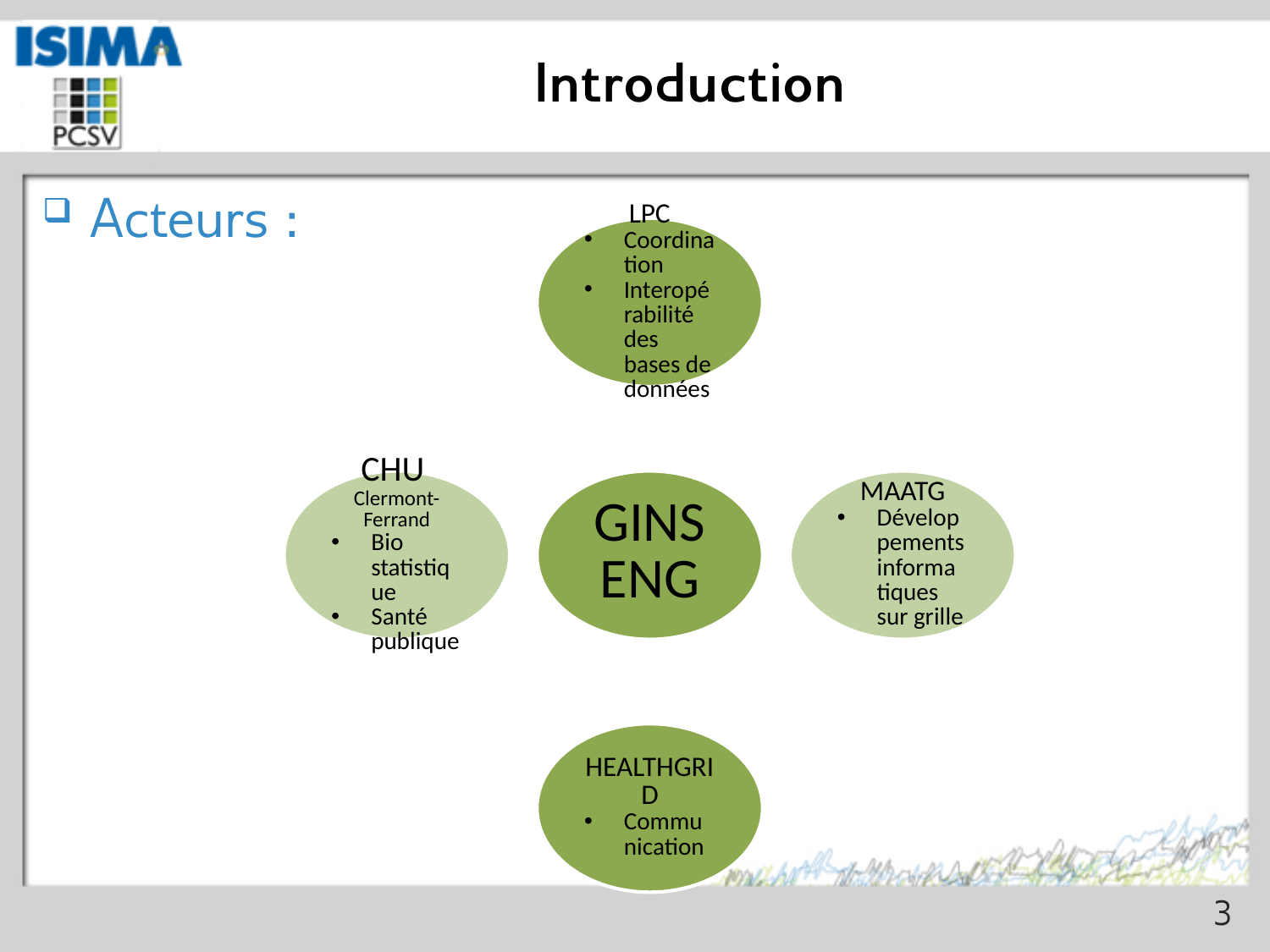

# Introduction
Acteurs :
GINSENG
LPC
MAATG
HEALTHGRID
CHU
Clermont-Ferrand
Bio statistique
Communication
Développements informatiques sur grille
Coordination
Interopérabilité des bases de données
Santé publique
3